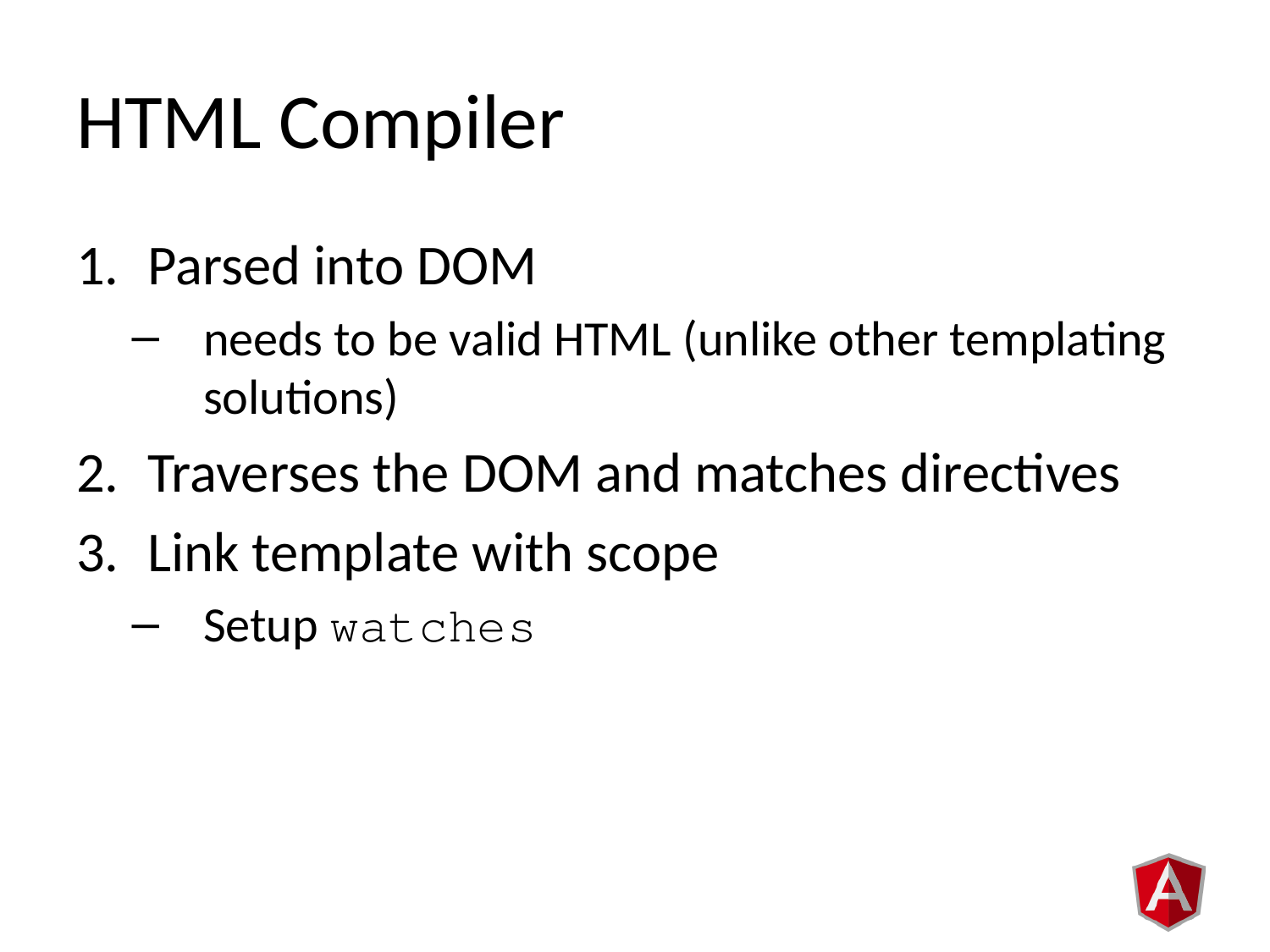

# HTML Compiler
Parsed into DOM
needs to be valid HTML (unlike other templating solutions)
Traverses the DOM and matches directives
Link template with scope
Setup watches